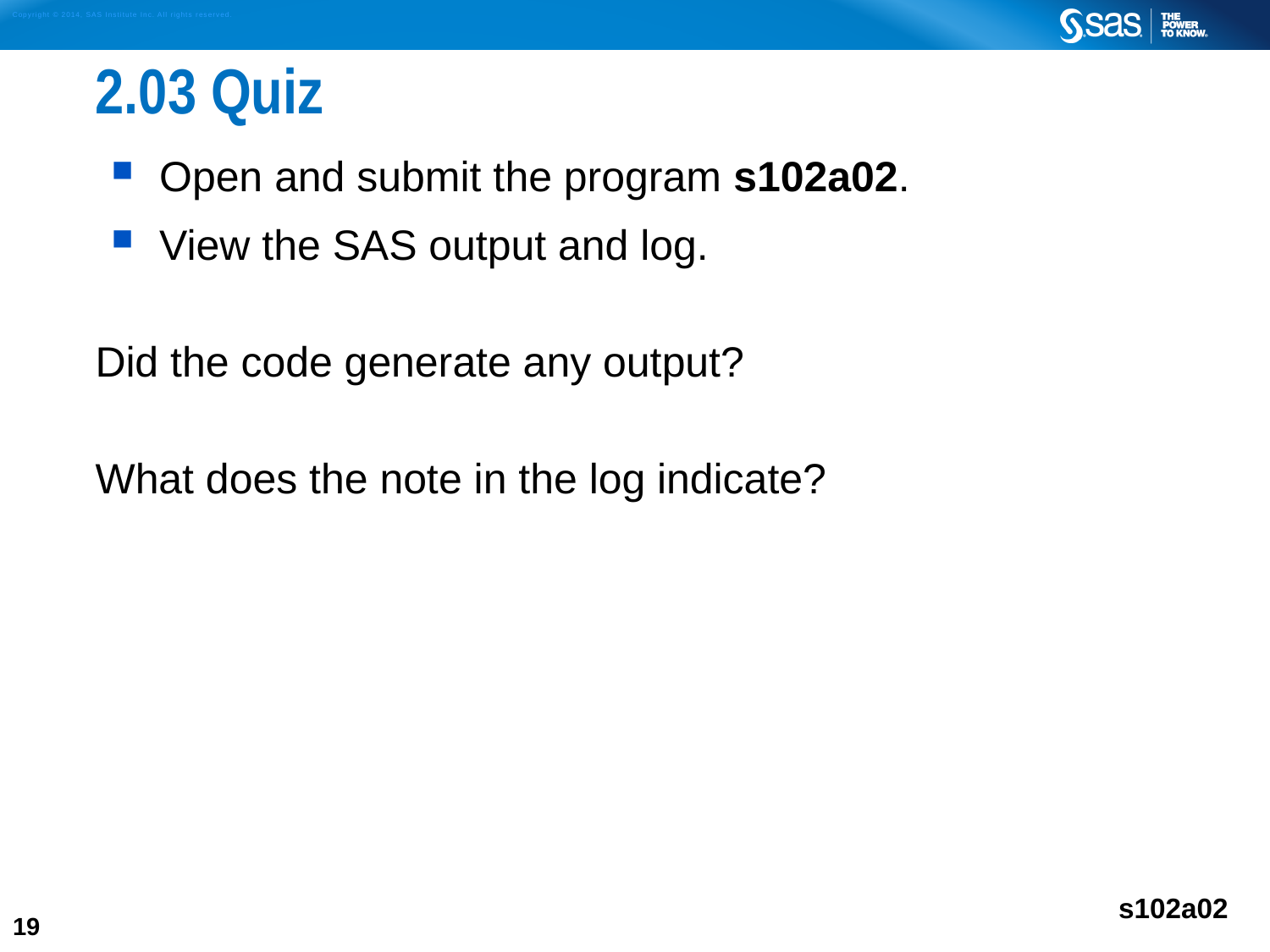

# 2.03 Quiz
Open and submit the program s102a02.
View the SAS output and log.

Did the code generate any output?

What does the note in the log indicate?

s102a02